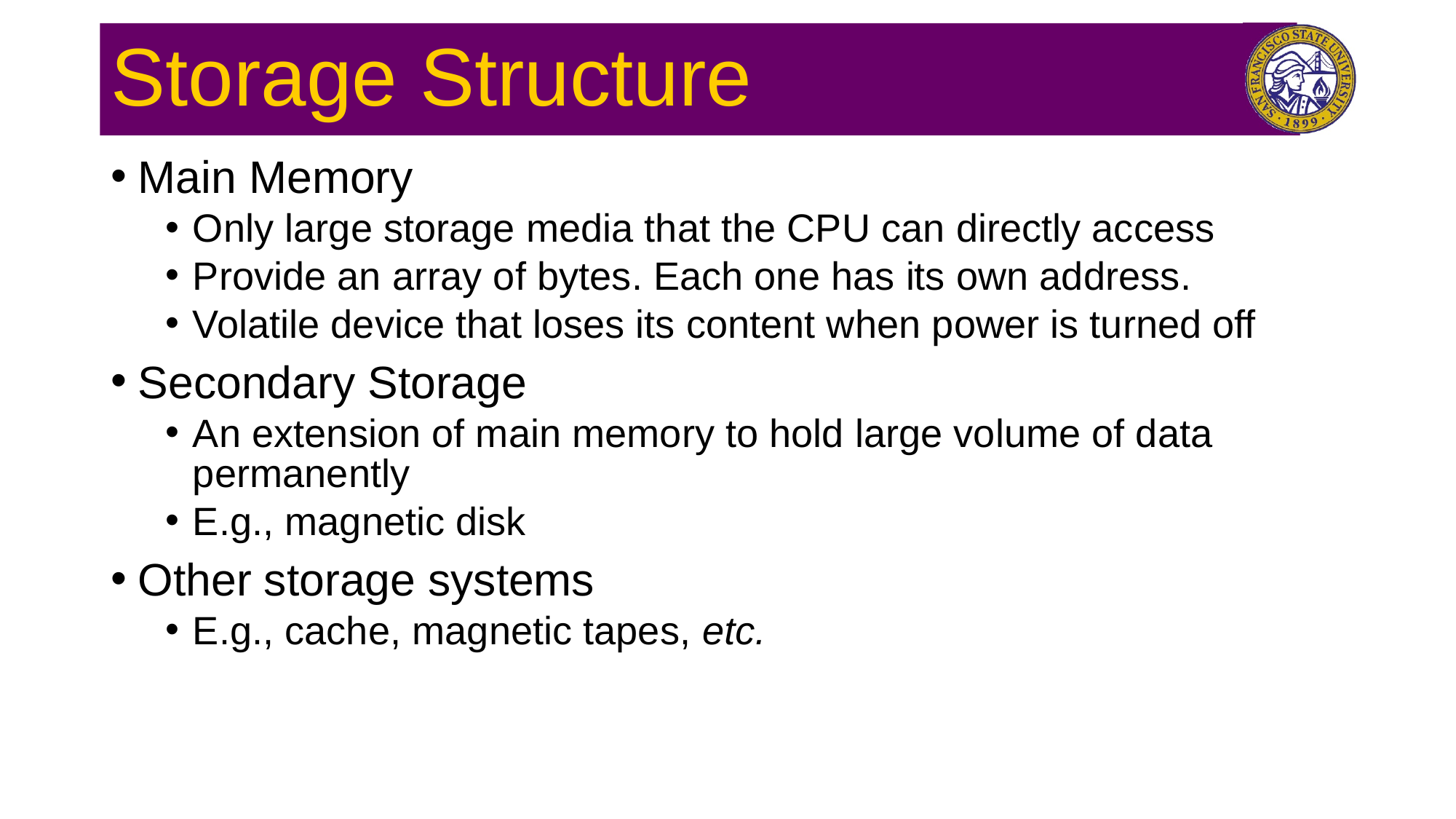

# Storage Structure
Main Memory
Only large storage media that the CPU can directly access
Provide an array of bytes. Each one has its own address.
Volatile device that loses its content when power is turned off
Secondary Storage
An extension of main memory to hold large volume of data permanently
E.g., magnetic disk
Other storage systems
E.g., cache, magnetic tapes, etc.